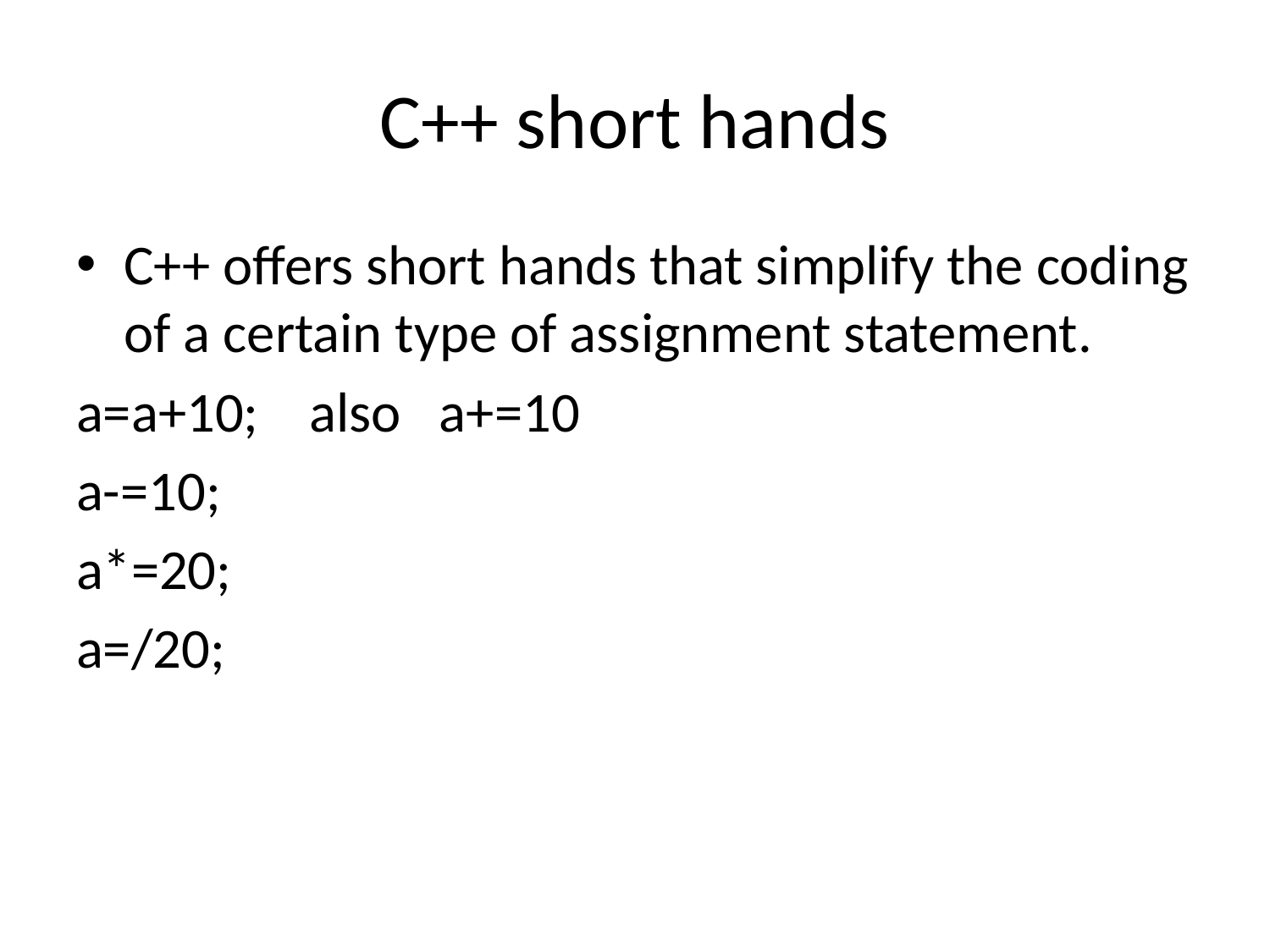

# C++ short hands
C++ offers short hands that simplify the coding of a certain type of assignment statement.
a=a+10;    also   a+=10
a-=10;
a*=20;
a=/20;